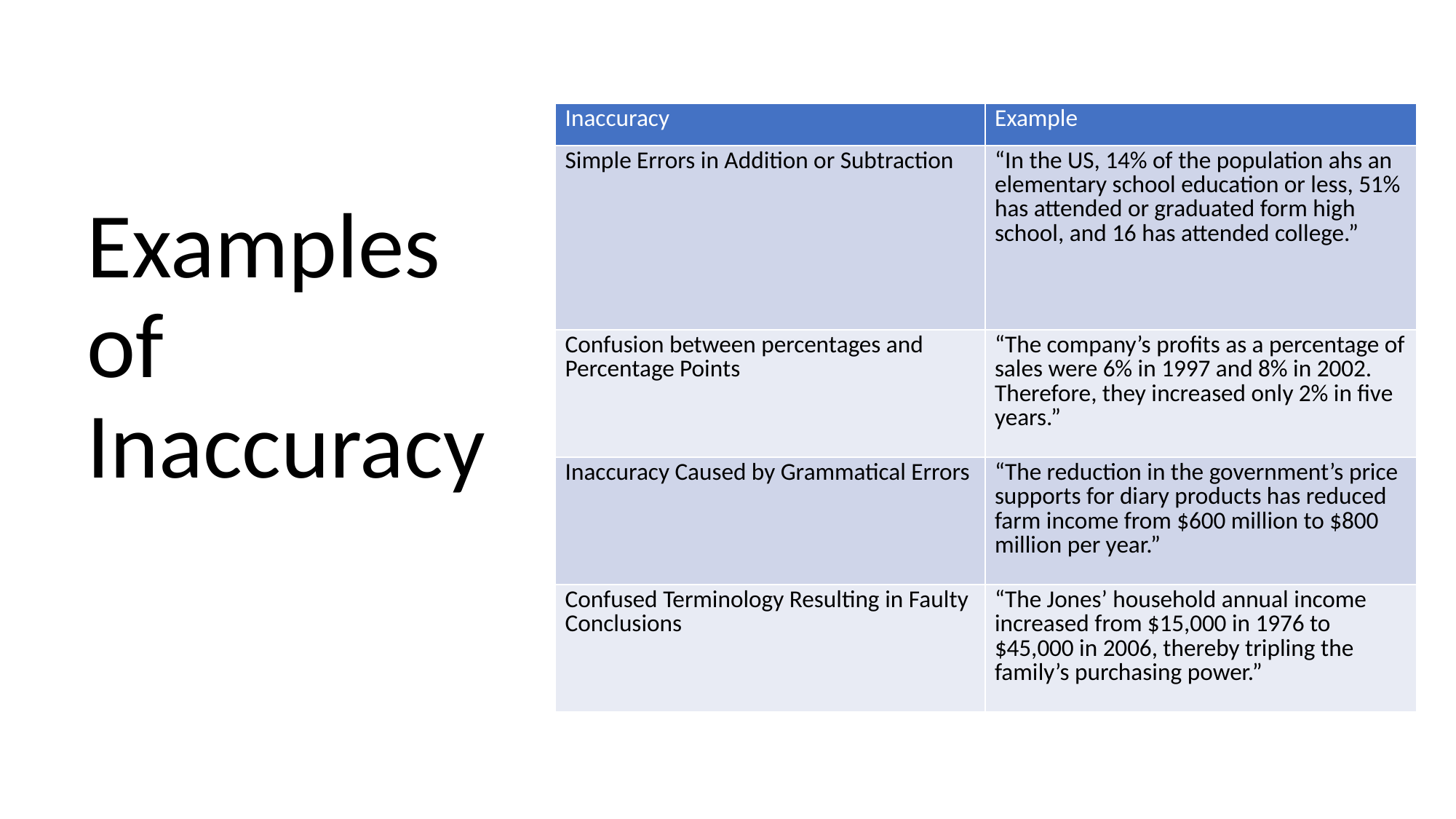

# Examples of Inaccuracy
| Inaccuracy | Example |
| --- | --- |
| Simple Errors in Addition or Subtraction | “In the US, 14% of the population ahs an elementary school education or less, 51% has attended or graduated form high school, and 16 has attended college.” |
| Confusion between percentages and Percentage Points | “The company’s profits as a percentage of sales were 6% in 1997 and 8% in 2002. Therefore, they increased only 2% in five years.” |
| Inaccuracy Caused by Grammatical Errors | “The reduction in the government’s price supports for diary products has reduced farm income from $600 million to $800 million per year.” |
| Confused Terminology Resulting in Faulty Conclusions | “The Jones’ household annual income increased from $15,000 in 1976 to $45,000 in 2006, thereby tripling the family’s purchasing power.” |